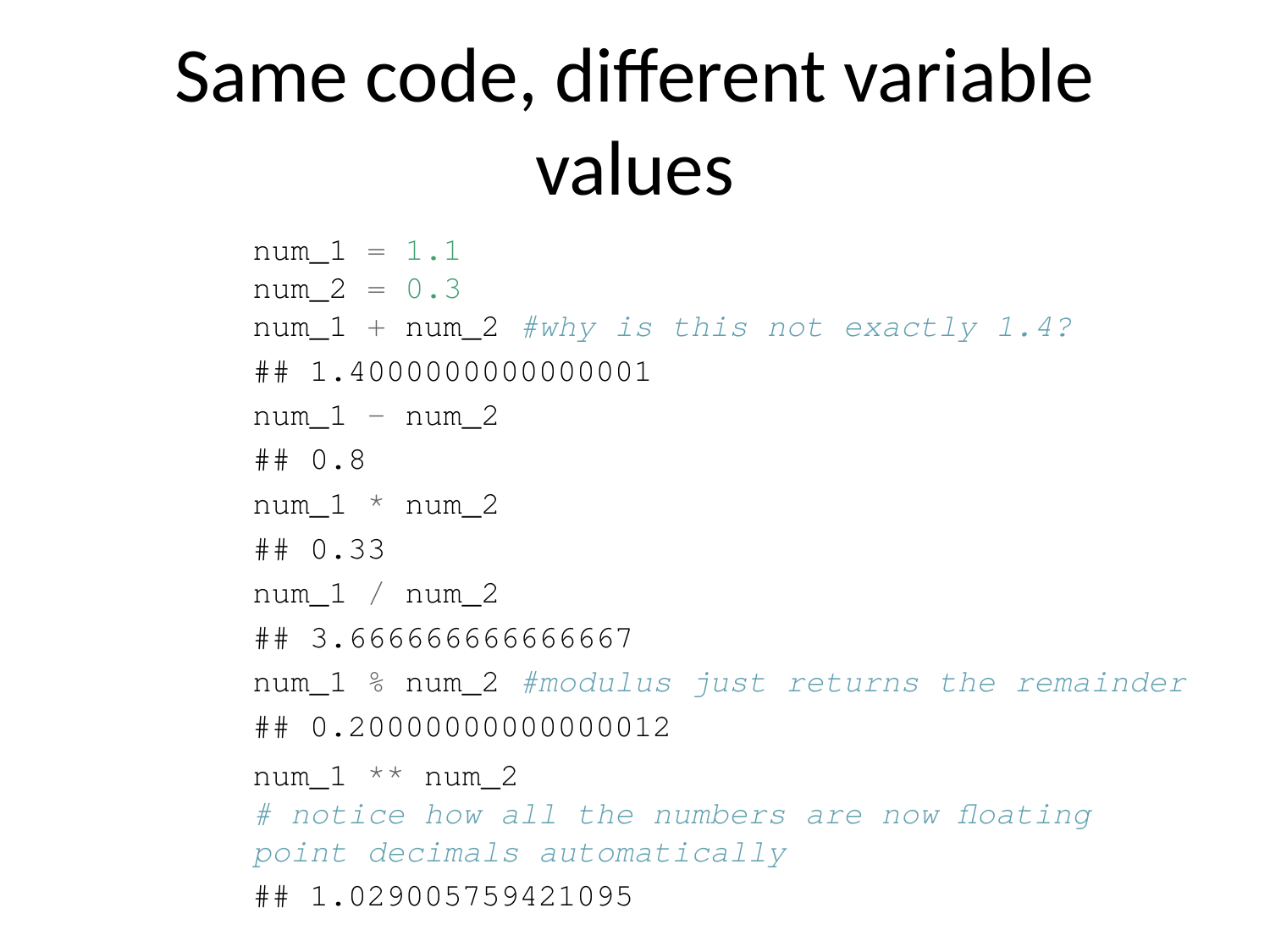

# Same code, different variable values
num_1 = 1.1
num_2 = 0.3
num_1 + num_2 #why is this not exactly 1.4?
## 1.4000000000000001
num_1 - num_2
## 0.8
num_1 * num_2
## 0.33
num_1 / num_2
## 3.666666666666667
num_1 % num_2 #modulus just returns the remainder
## 0.20000000000000012
num_1 ** num_2
# notice how all the numbers are now floating point decimals automatically
## 1.029005759421095